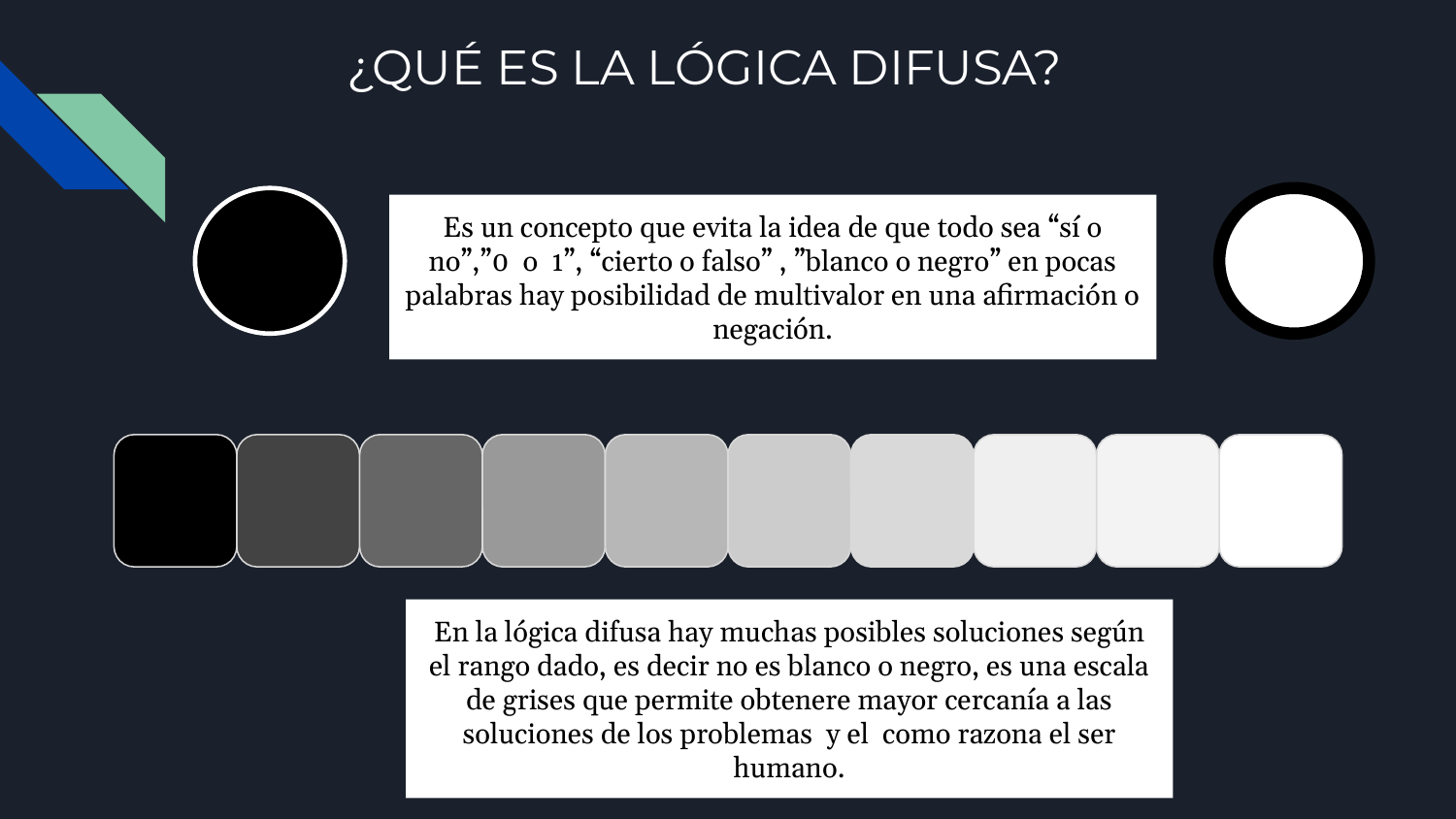

# ¿QUÉ ES LA LÓGICA DIFUSA?

Es un concepto que evita la idea de que todo sea “sí o no”,”0  o  1”, “cierto o falso” , ”blanco o negro” en pocas palabras hay posibilidad de multivalor en una afirmación o negación.

En la lógica difusa hay muchas posibles soluciones según el rango dado, es decir no es blanco o negro, es una escala de grises que permite obtenere mayor cercanía a las soluciones de los problemas  y el  como razona el ser humano.